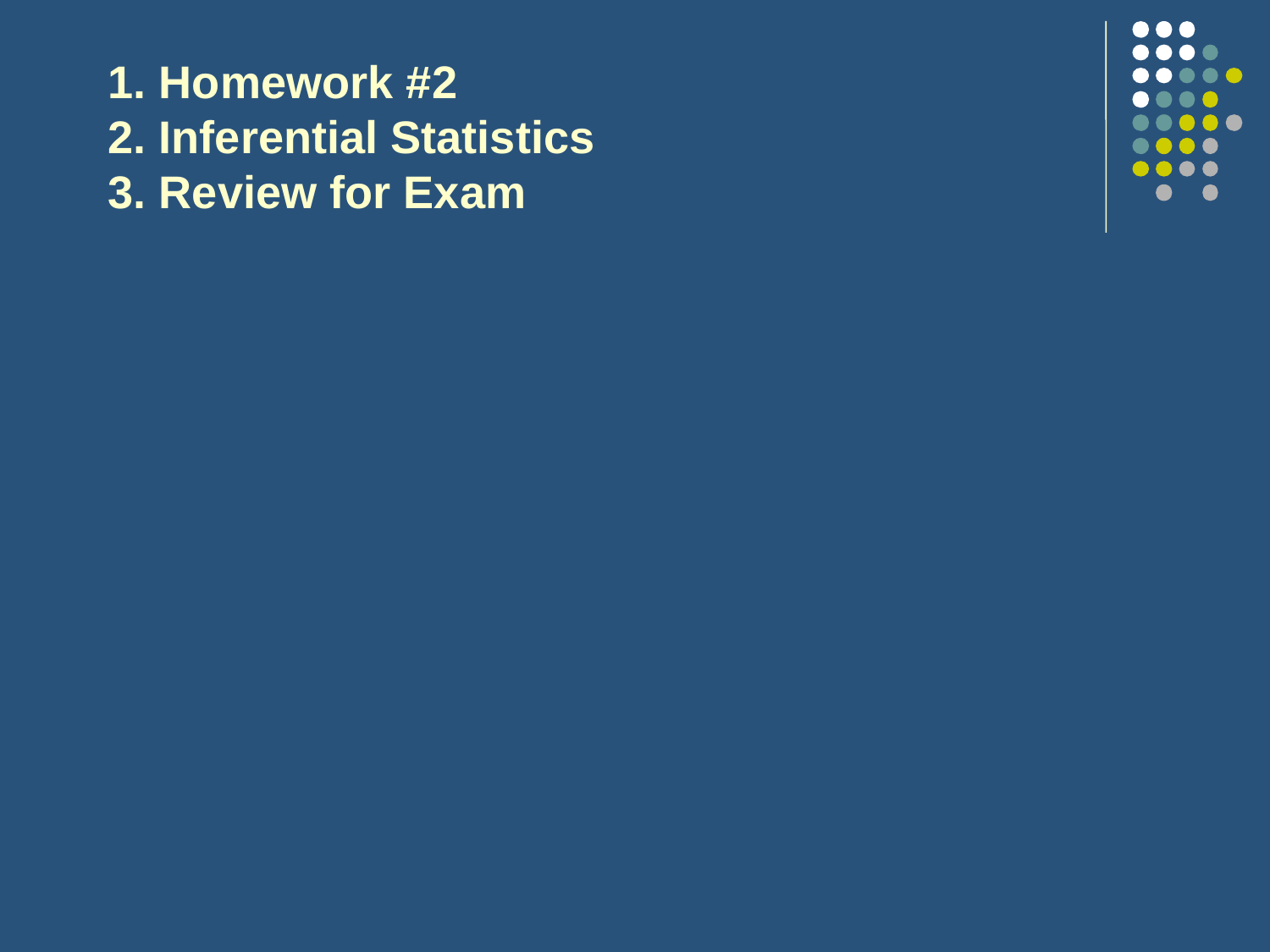

# 1. Homework #2 2. Inferential Statistics 3. Review for Exam